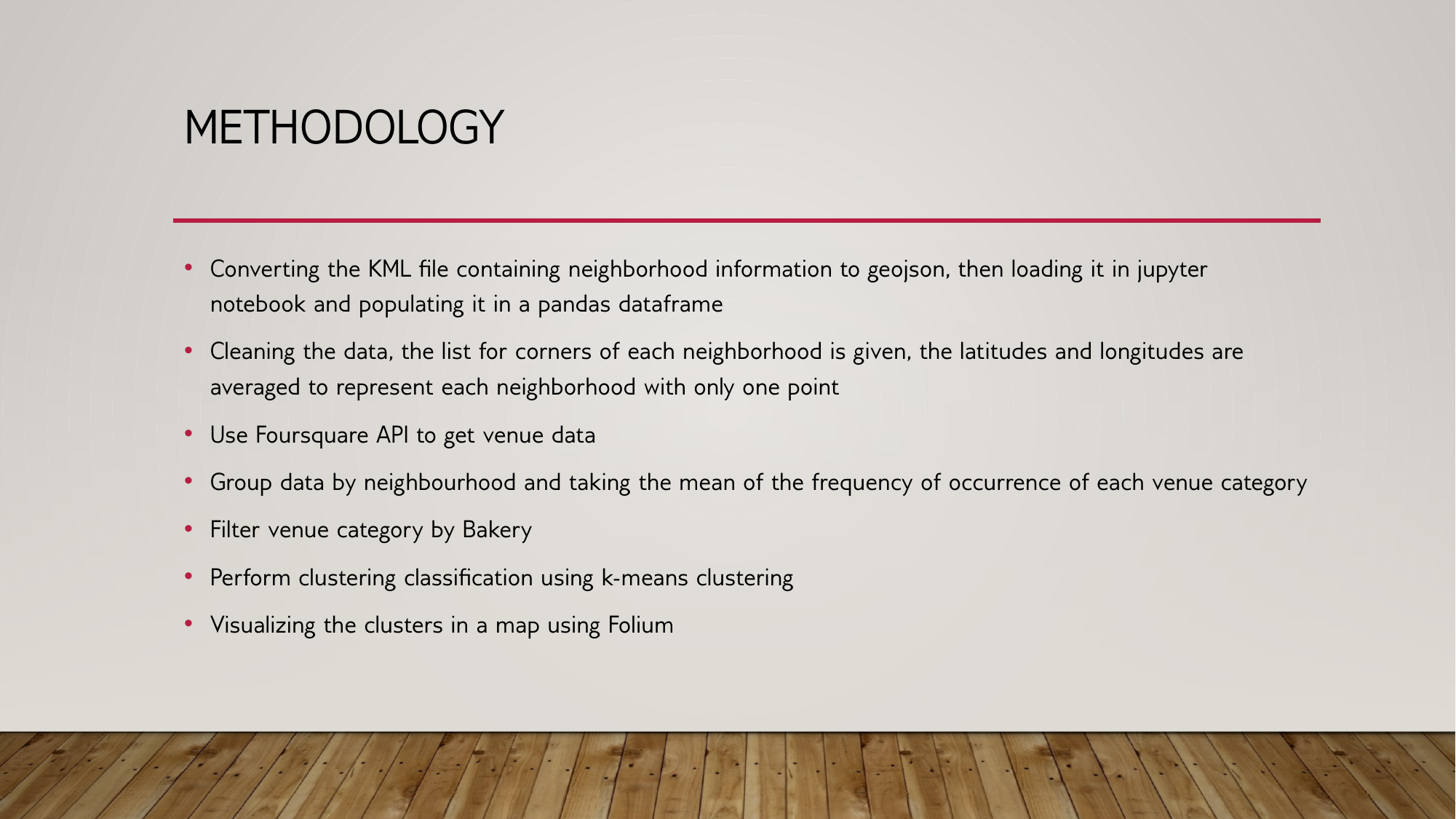

# Methodology
Converting the KML file containing neighborhood information to geojson, then loading it in jupyter notebook and populating it in a pandas dataframe
Cleaning the data, the list for corners of each neighborhood is given, the latitudes and longitudes are averaged to represent each neighborhood with only one point
Use Foursquare API to get venue data
Group data by neighbourhood and taking the mean of the frequency of occurrence of each venue category
Filter venue category by Bakery
Perform clustering classification using k-means clustering
Visualizing the clusters in a map using Folium